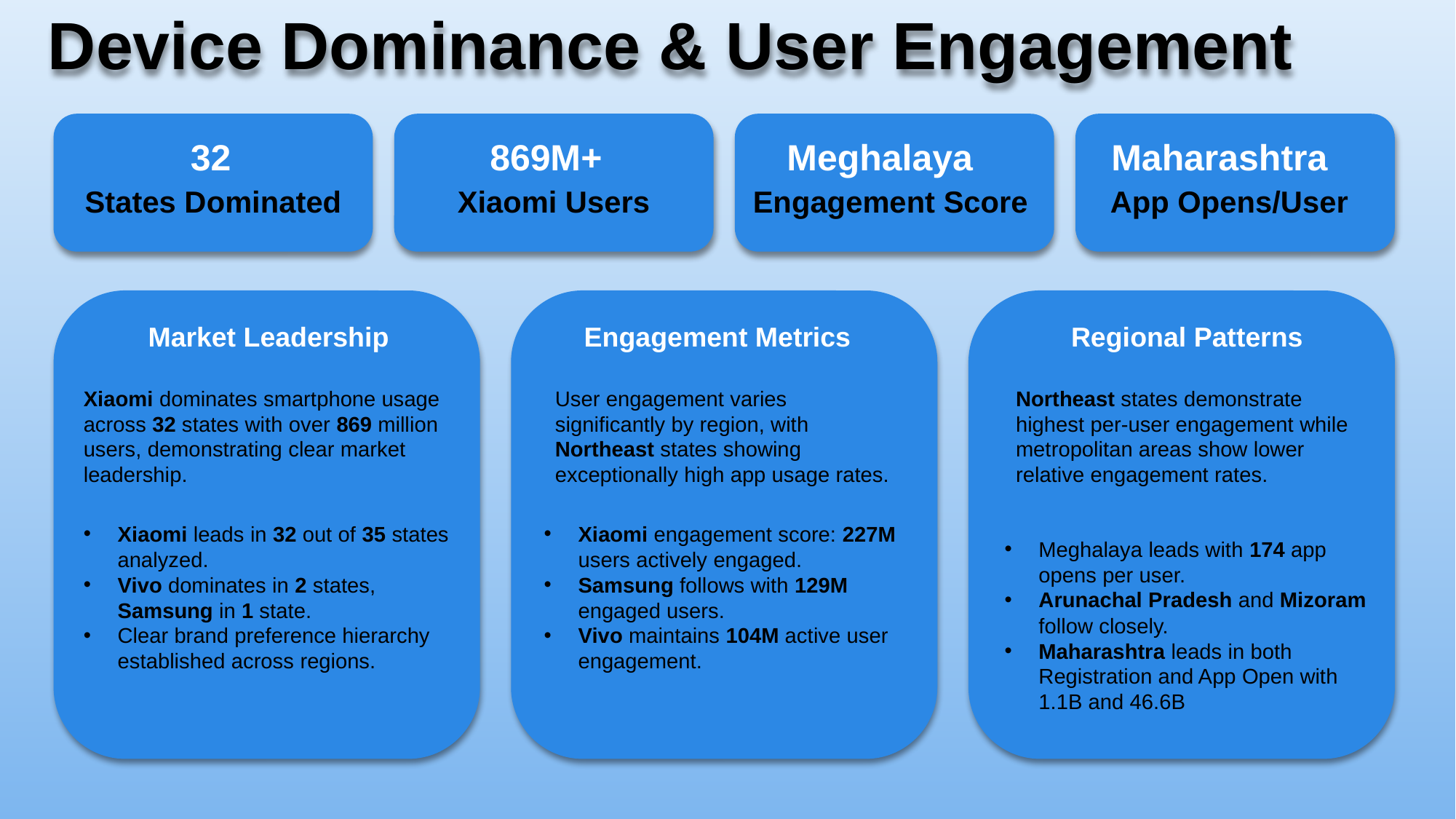

# Device Dominance & User Engagement

States Dominated

Xiaomi Users

Engagement Score

  App Opens/User
32
869M+
Meghalaya
Maharashtra

Market Leadership
Engagement Metrics
Regional Patterns
Xiaomi dominates smartphone usage across 32 states with over 869 million users, demonstrating clear market leadership.
User engagement varies significantly by region, with Northeast states showing exceptionally high app usage rates.
Northeast states demonstrate highest per-user engagement while metropolitan areas show lower relative engagement rates.
Xiaomi leads in 32 out of 35 states analyzed.
Vivo dominates in 2 states, Samsung in 1 state.
Clear brand preference hierarchy established across regions.
Xiaomi engagement score: 227M users actively engaged.
Samsung follows with 129M engaged users.
Vivo maintains 104M active user engagement.
Meghalaya leads with 174 app opens per user.
Arunachal Pradesh and Mizoram follow closely.
Maharashtra leads in both Registration and App Open with 1.1B and 46.6B